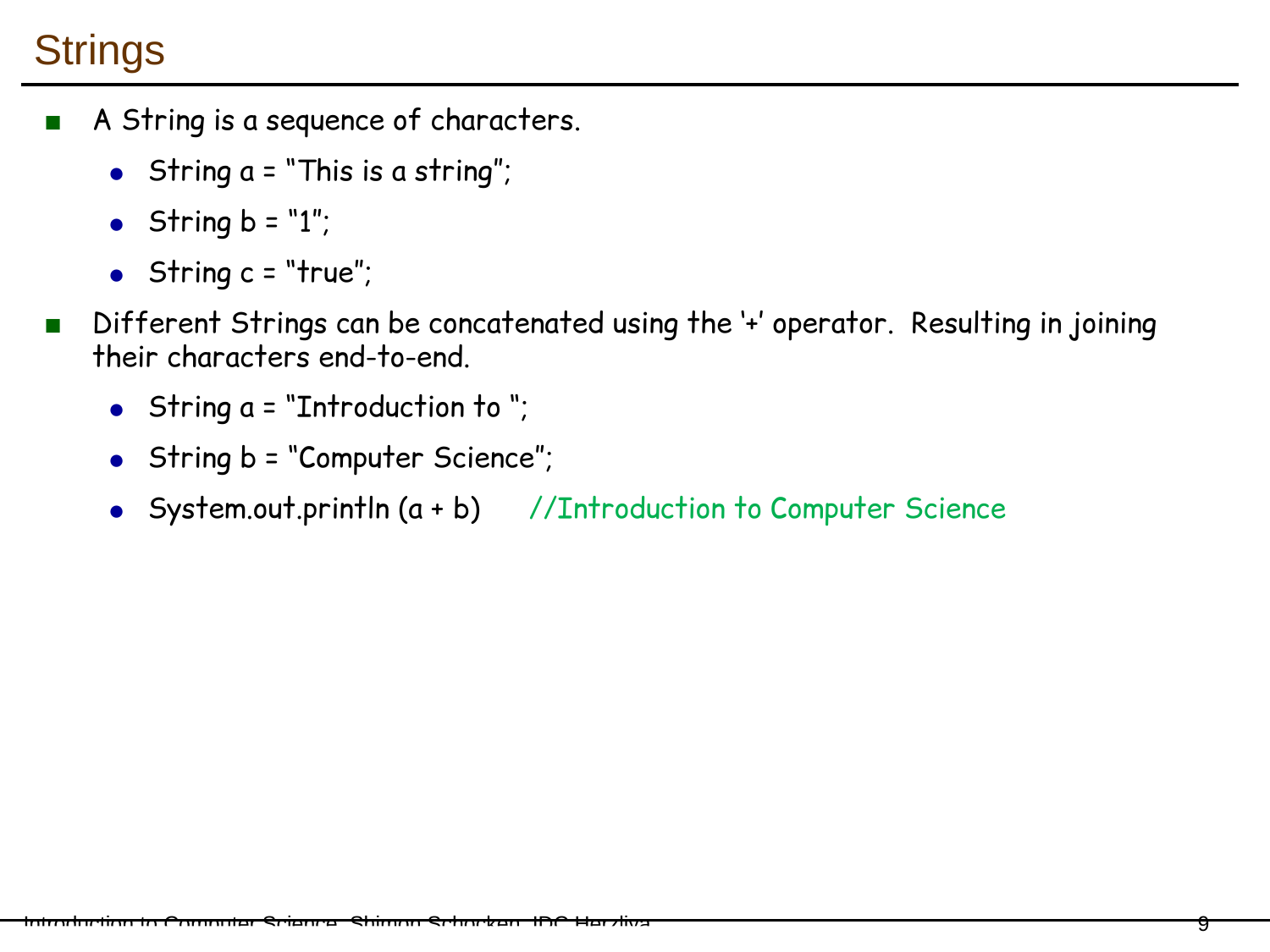

Strings
A String is a sequence of characters.
String a = “This is a string”;
String b = “1”;
String c = “true”;
Different Strings can be concatenated using the ‘+’ operator.  Resulting in joining their characters end-to-end.
String a = “Introduction to “;
String b = “Computer Science”;
System.out.println (a + b)  	//Introduction to Computer Science